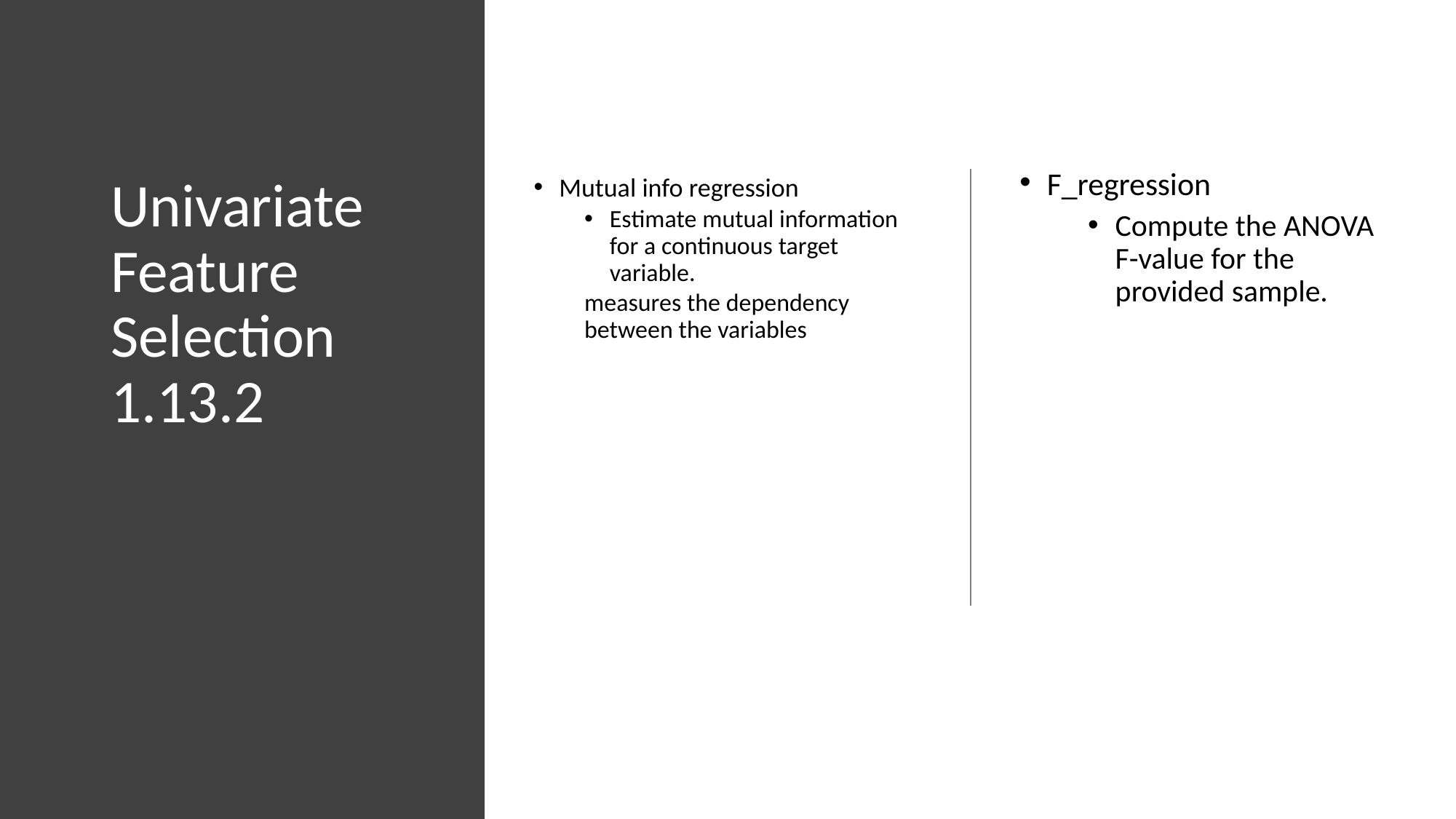

# Univariate Feature Selection 1.13.2
Mutual info regression
Estimate mutual information for a continuous target variable.
measures the dependency between the variables

F_regression
Compute the ANOVA F-value for the provided sample.